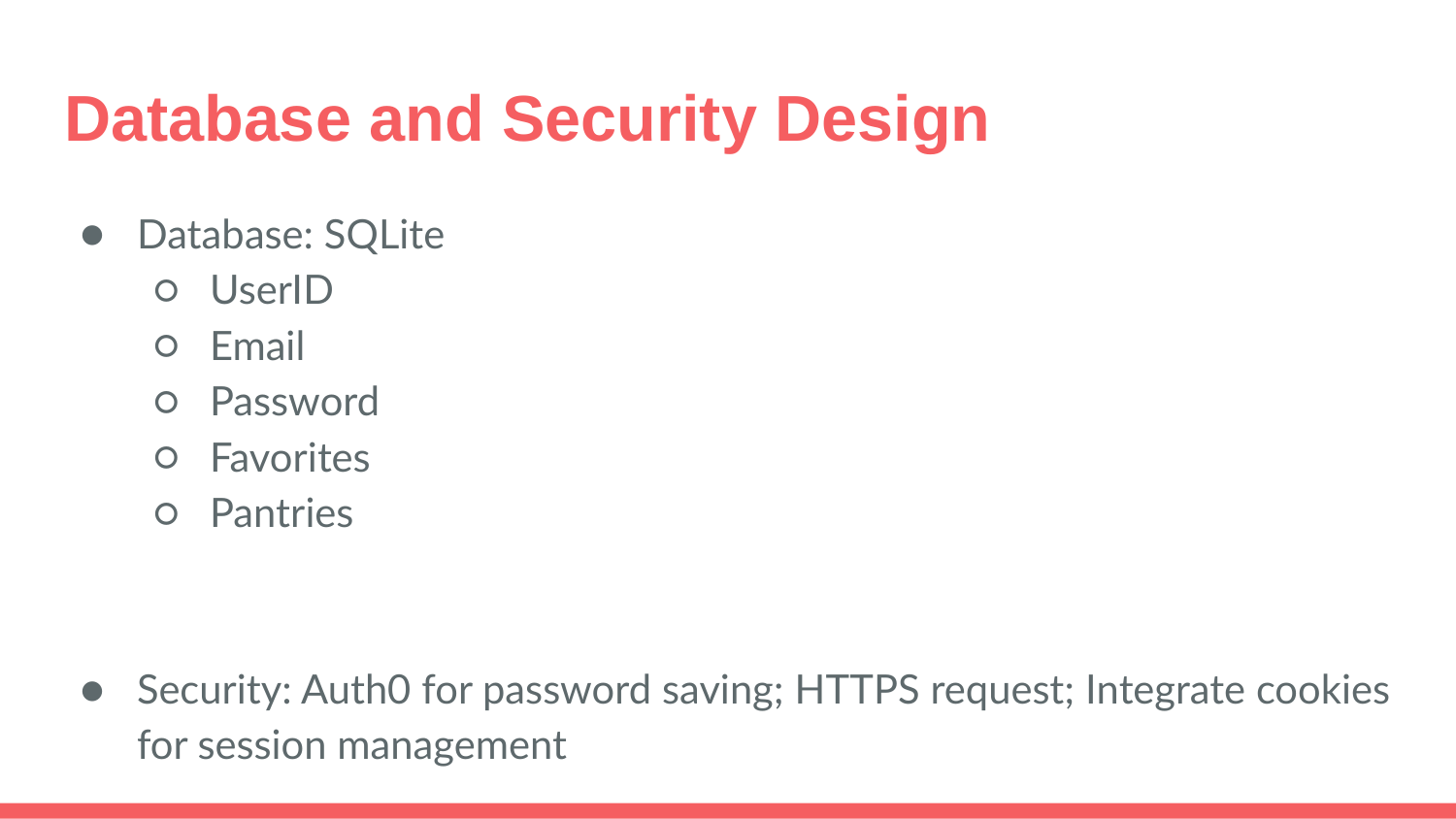

# Database and Security Design
Database: SQLite
UserID
Email
Password
Favorites
Pantries

Security: Auth0 for password saving; HTTPS request; Integrate cookies for session management